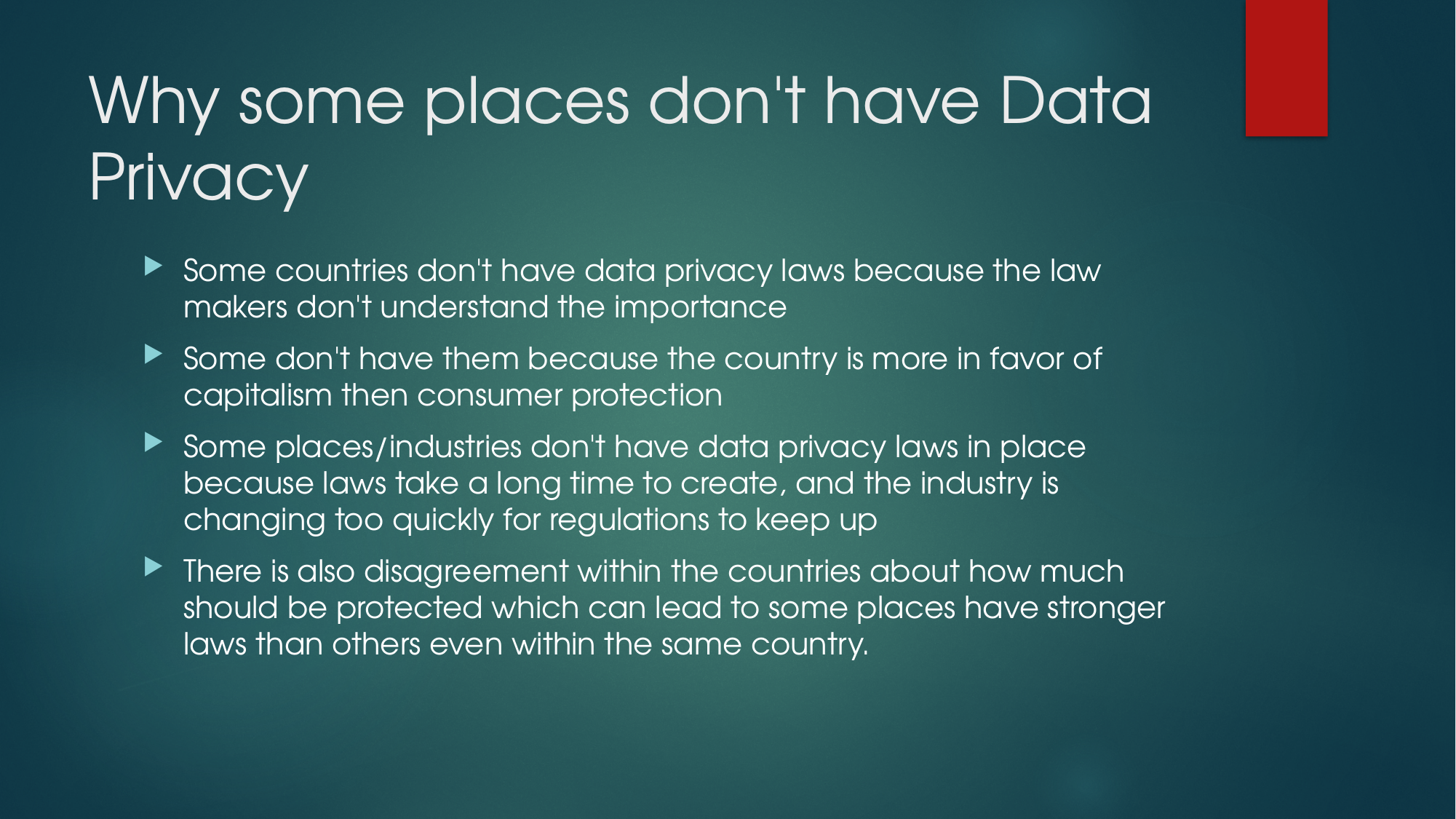

# Why some places don't have Data Privacy
Some countries don't have data privacy laws because the law makers don't understand the importance
Some don't have them because the country is more in favor of capitalism then consumer protection
Some places/industries don't have data privacy laws in place because laws take a long time to create, and the industry is changing too quickly for regulations to keep up
There is also disagreement within the countries about how much should be protected which can lead to some places have stronger laws than others even within the same country.